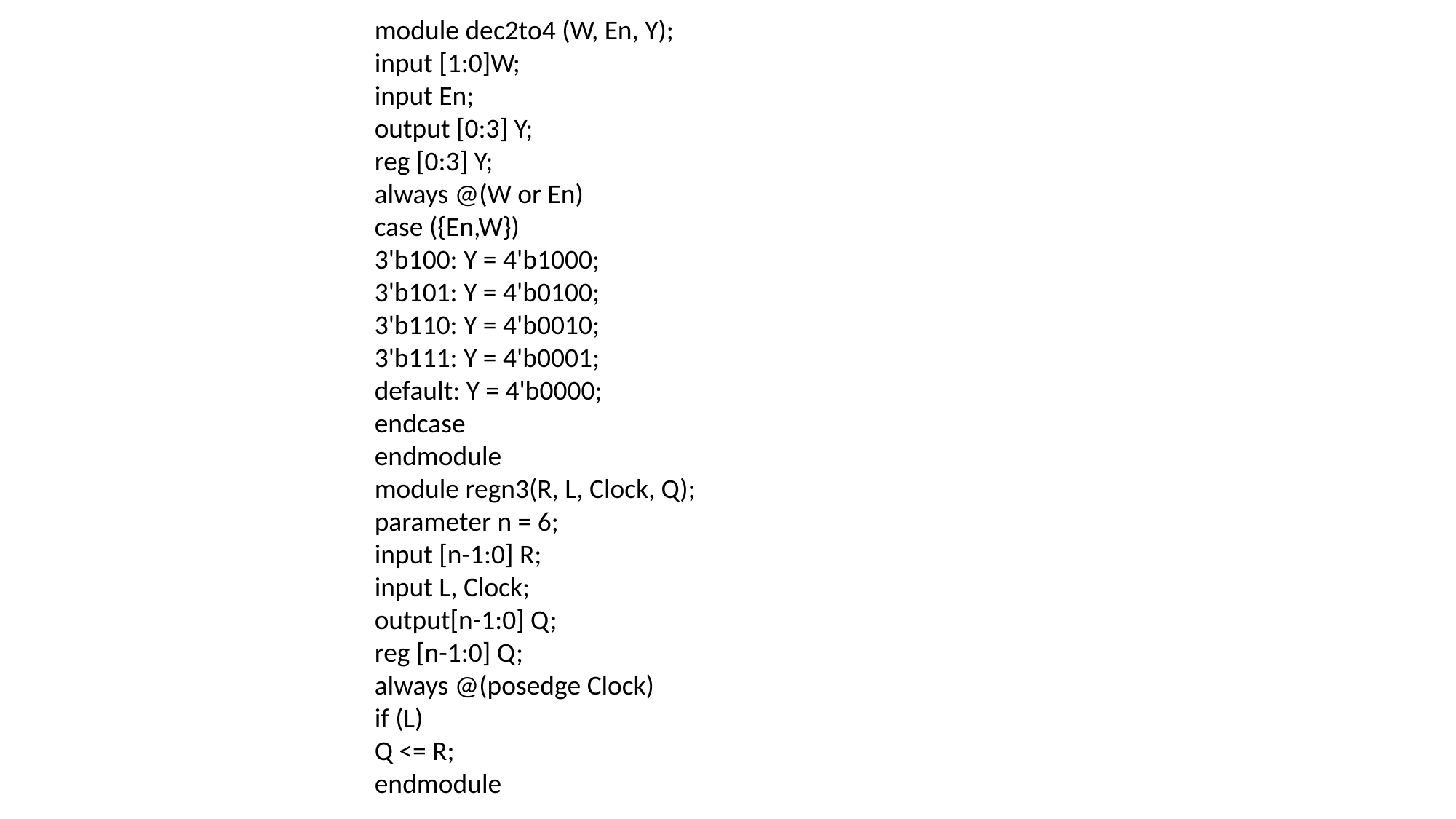

module dec2to4 (W, En, Y);
input [1:0]W;
input En;
output [0:3] Y;
reg [0:3] Y;
always @(W or En)
case ({En,W})
3'b100: Y = 4'b1000;
3'b101: Y = 4'b0100;
3'b110: Y = 4'b0010;
3'b111: Y = 4'b0001;
default: Y = 4'b0000;
endcase
endmodule
module regn3(R, L, Clock, Q);
parameter n = 6;
input [n-1:0] R;
input L, Clock;
output[n-1:0] Q;
reg [n-1:0] Q;
always @(posedge Clock)
if (L)
Q <= R;
endmodule